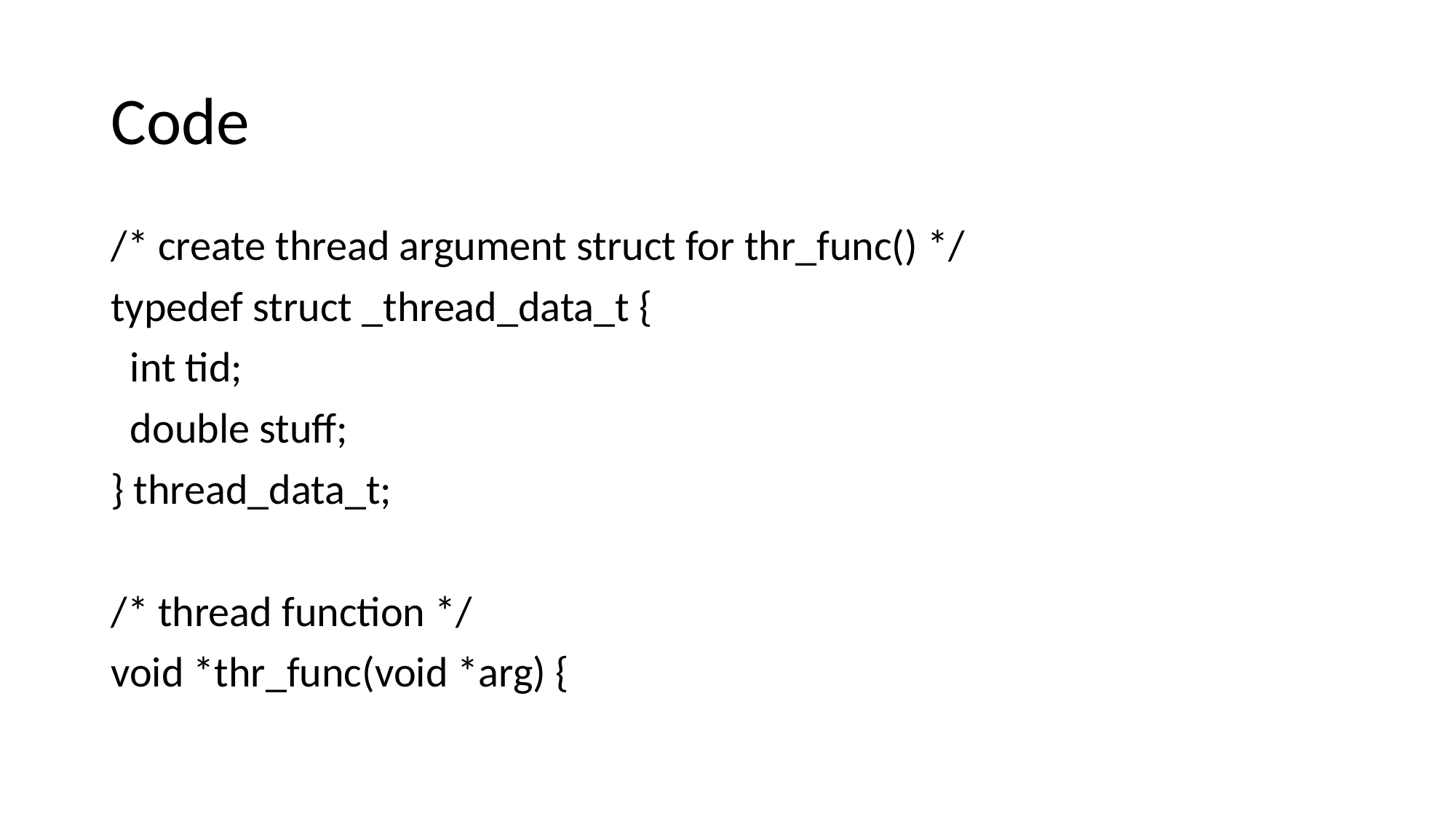

# Code
/* create thread argument struct for thr_func() */
typedef struct _thread_data_t {
  int tid;
  double stuff;
} thread_data_t;

/* thread function */
void *thr_func(void *arg) {